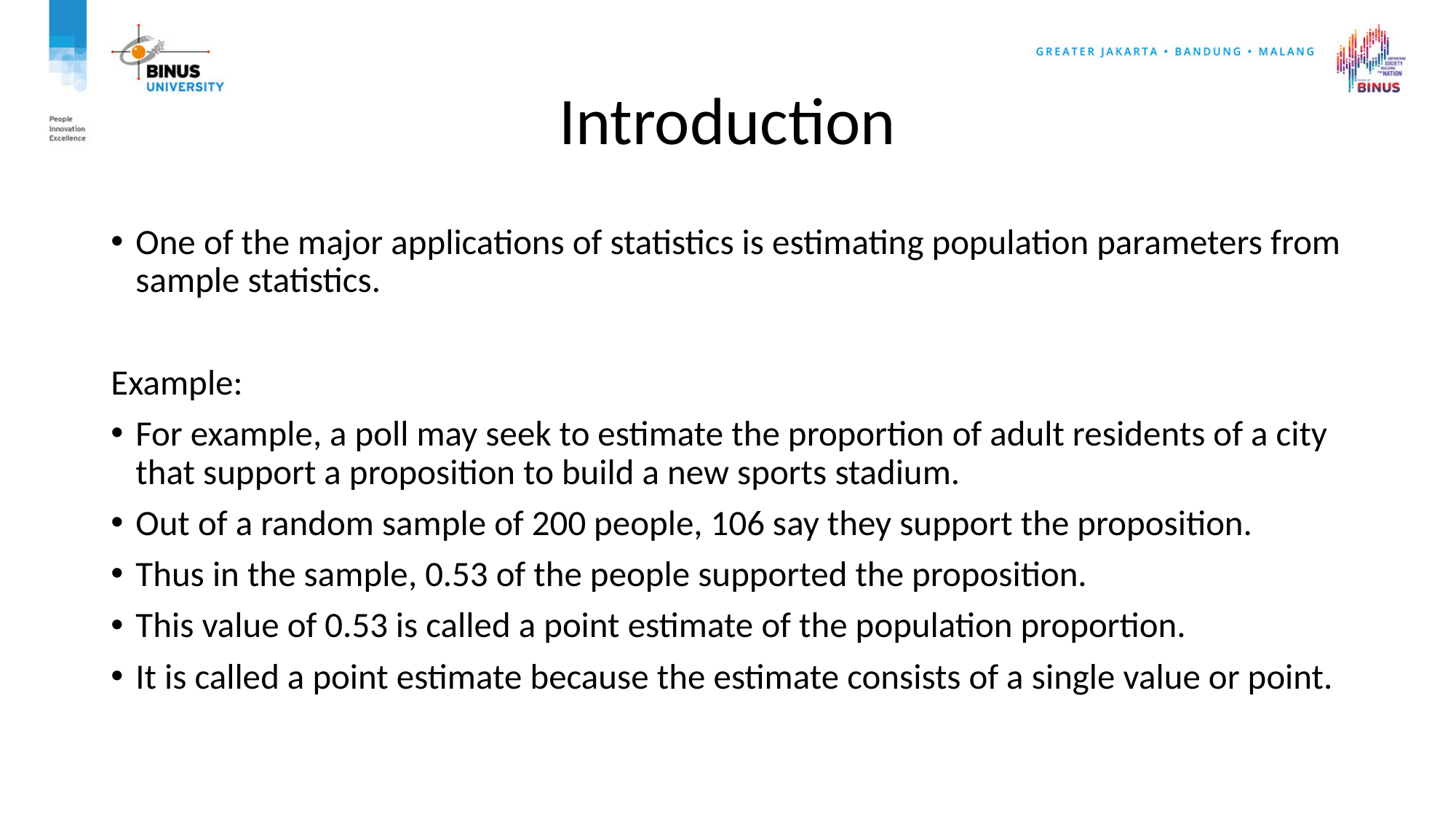

# Introduction
One of the major applications of statistics is estimating population parameters from sample statistics.

Example:
For example, a poll may seek to estimate the proportion of adult residents of a city that support a proposition to build a new sports stadium.
Out of a random sample of 200 people, 106 say they support the proposition.
Thus in the sample, 0.53 of the people supported the proposition.
This value of 0.53 is called a point estimate of the population proportion.
It is called a point estimate because the estimate consists of a single value or point.